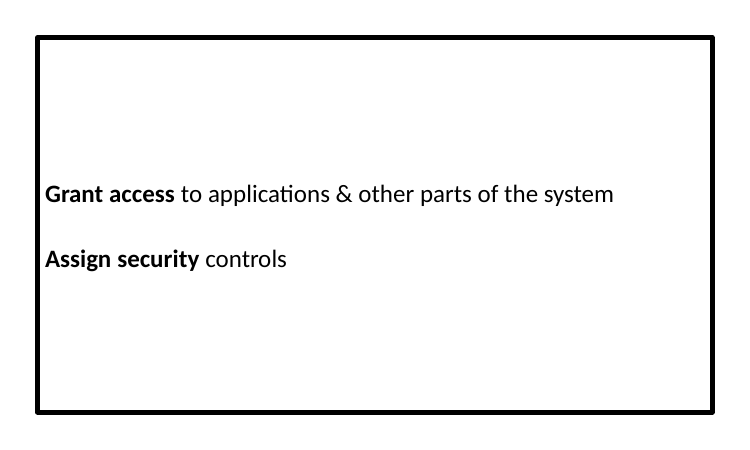

Grant access to applications & other parts of the system

Assign security controls